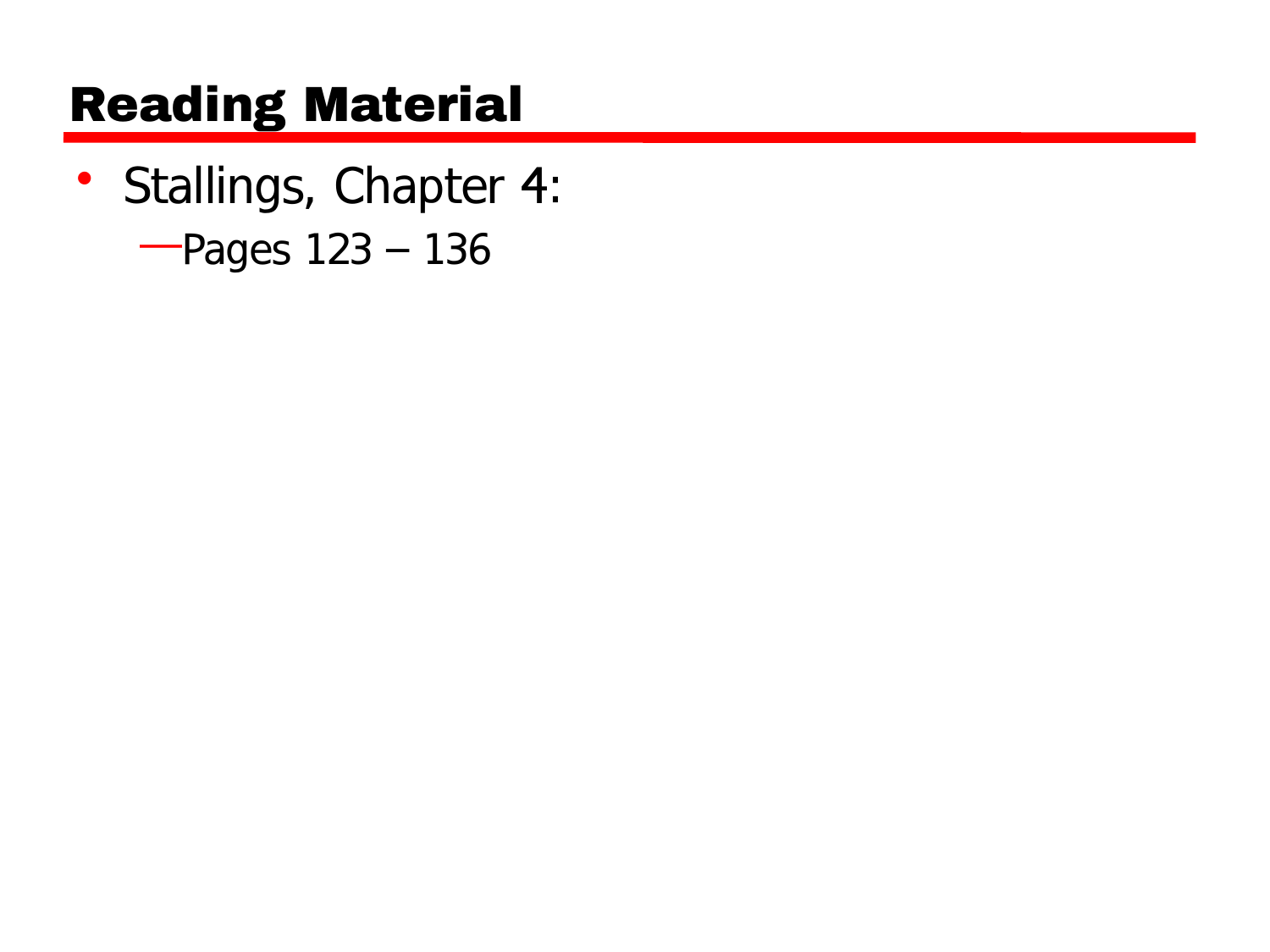

# Reading Material
Stallings, Chapter 4:
Pages 123 – 136